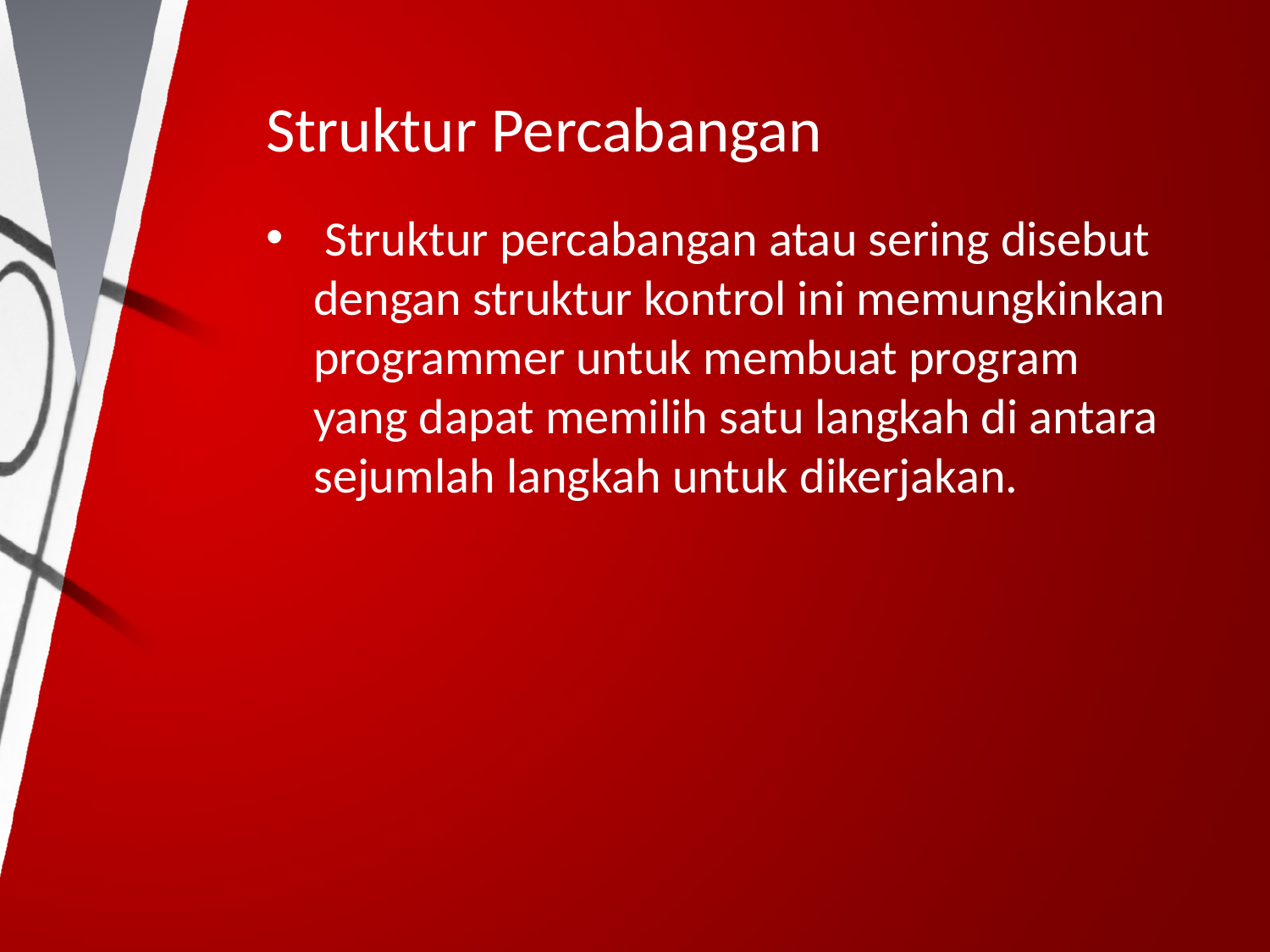

# Struktur Percabangan
 Struktur percabangan atau sering disebut dengan struktur kontrol ini memungkinkan programmer untuk membuat program yang dapat memilih satu langkah di antara sejumlah langkah untuk dikerjakan.